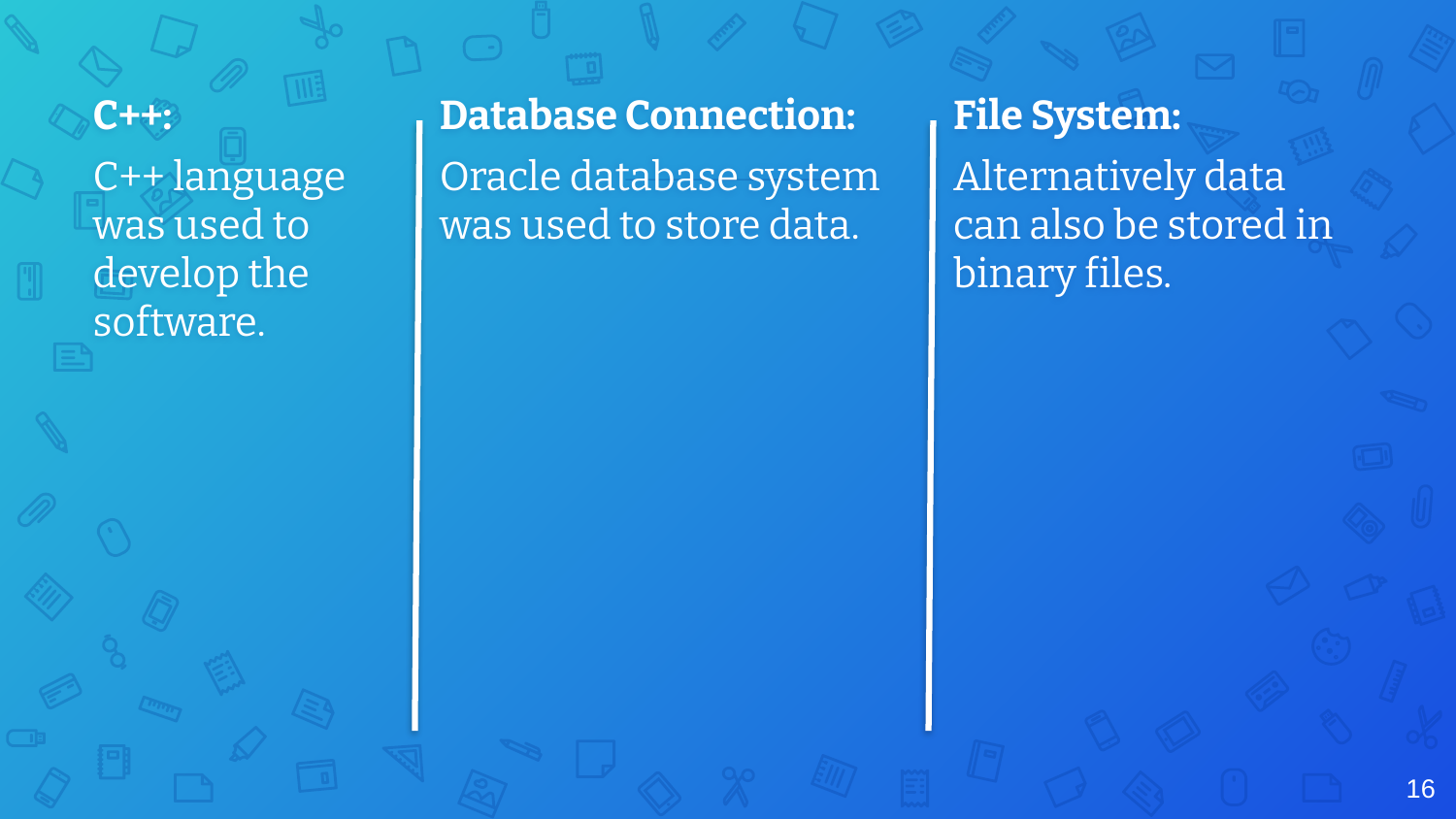

C++:
C++ language was used to develop the software.
Database Connection:
Oracle database system was used to store data.
File System:
Alternatively data can also be stored in binary files.
16